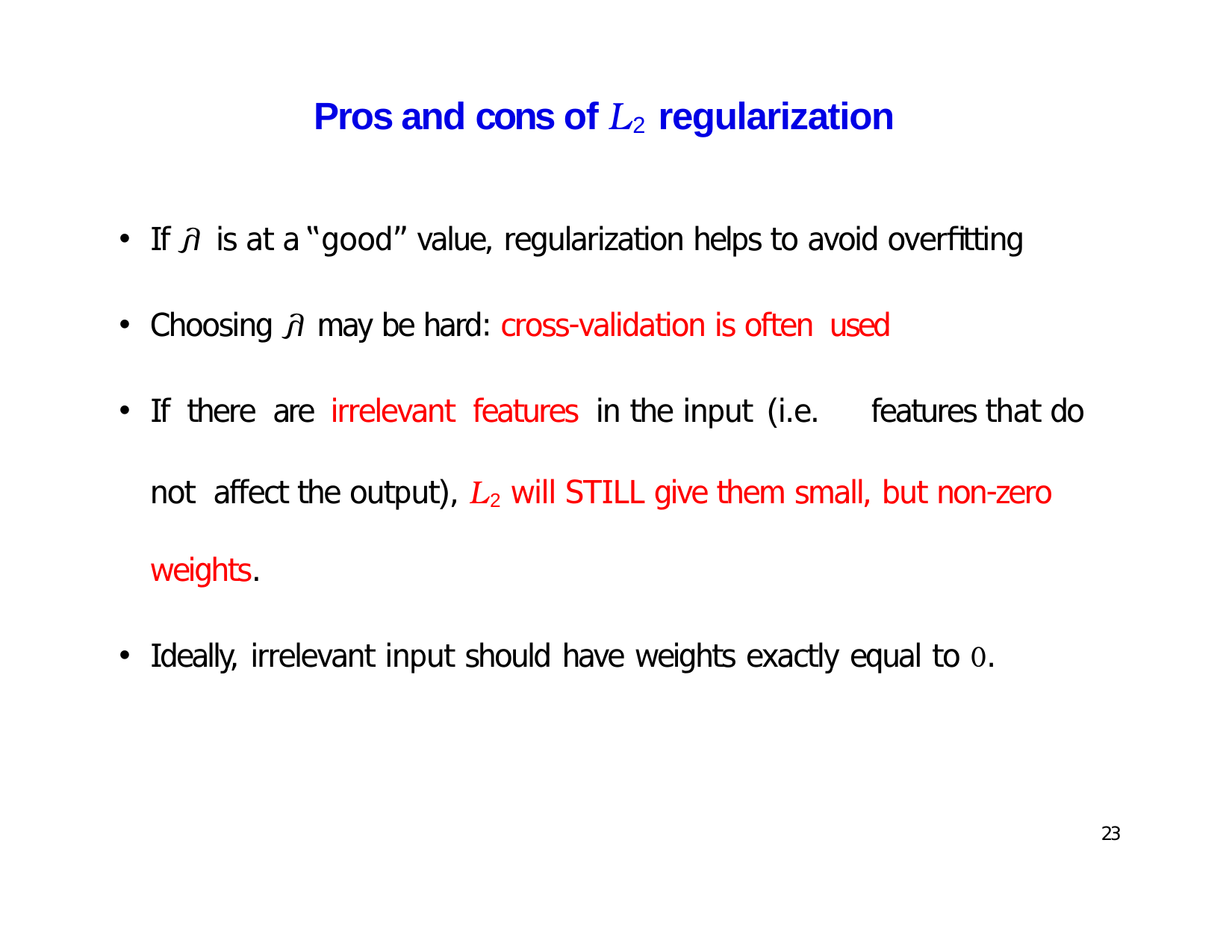

# Pros and cons of L2 regularization
If λ is at a “good” value, regularization helps to avoid overfitting
Choosing λ may be hard: cross-validation is often used
If  there  are  irrelevant  features  in the input (i.e.	features that do not  affect the output), L2 will STILL give them small, but non-zero weights.
Ideally, irrelevant input should have weights exactly equal to 0.
23